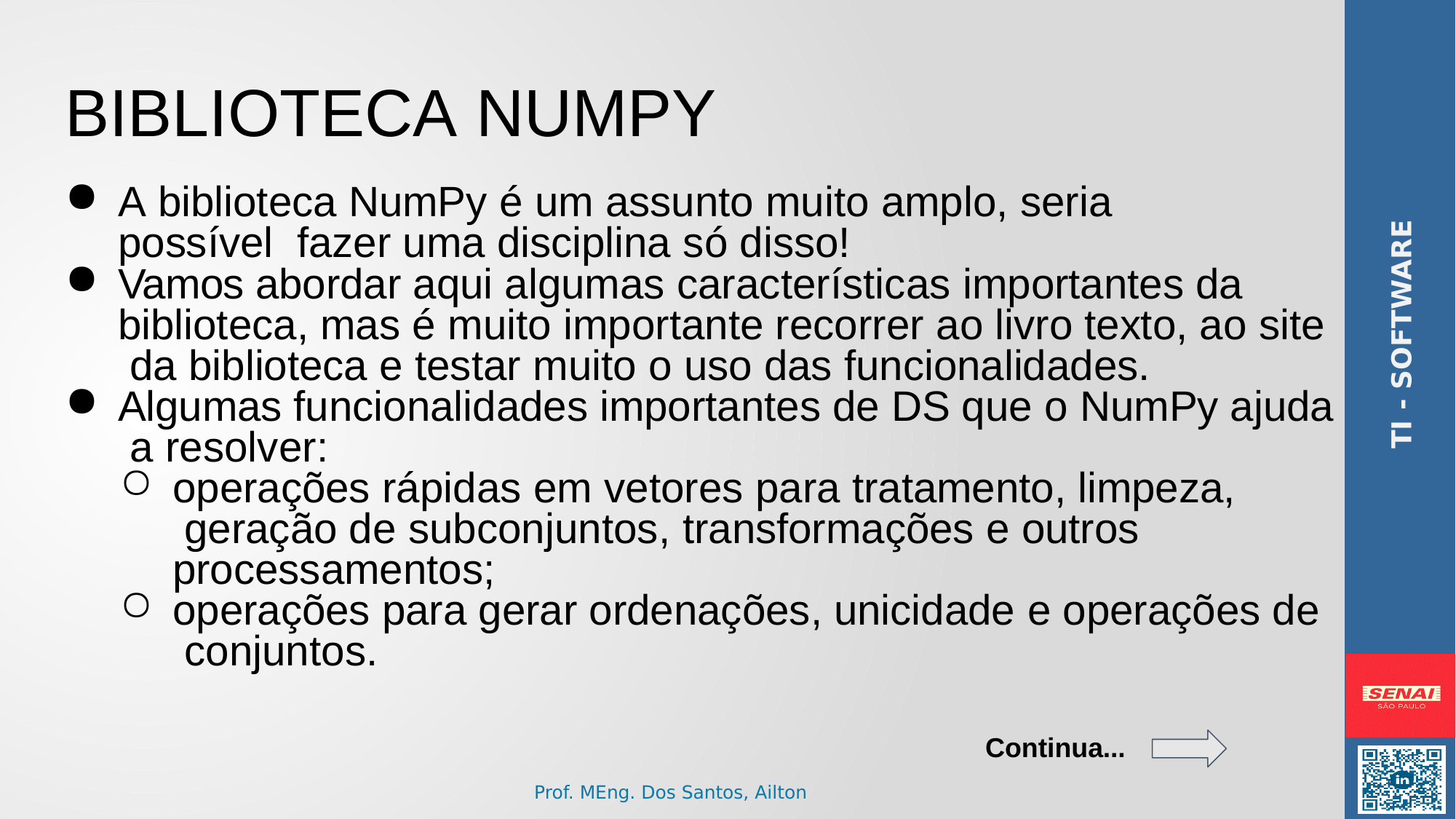

# BIBLIOTECA NUMPY
A biblioteca NumPy é um assunto muito amplo, seria possível  fazer uma disciplina só disso!
Vamos abordar aqui algumas características importantes da  biblioteca, mas é muito importante recorrer ao livro texto, ao site  da biblioteca e testar muito o uso das funcionalidades.
Algumas funcionalidades importantes de DS que o NumPy ajuda  a resolver:
operações rápidas em vetores para tratamento, limpeza,  geração de subconjuntos, transformações e outros  processamentos;
operações para gerar ordenações, unicidade e operações de  conjuntos.
Continua...